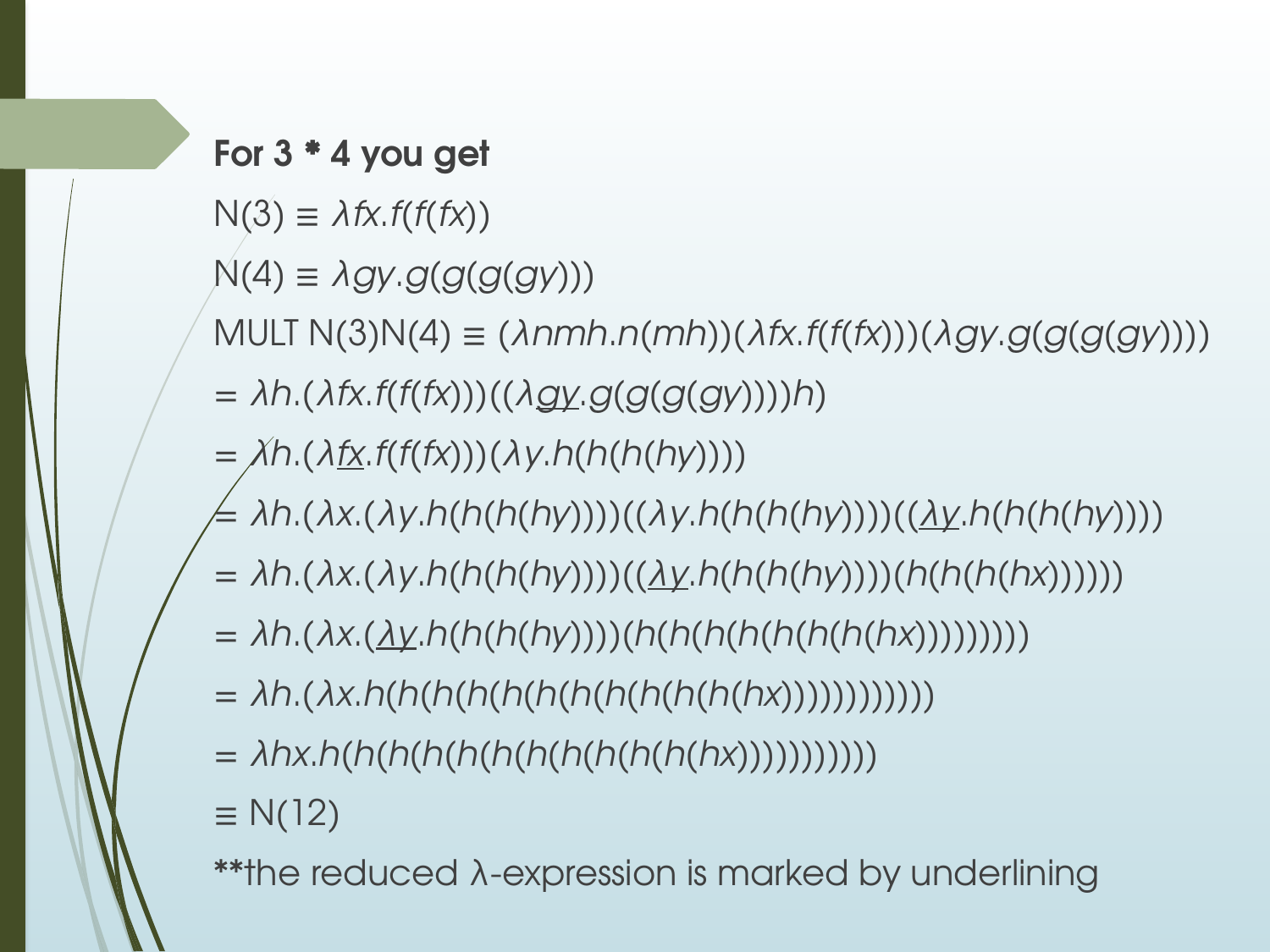

For 3 * 4 you get
N(3) ≡ λfx.f(f(fx))
N(4) ≡ λgy.g(g(g(gy)))
MULT N(3)N(4) ≡ (λnmh.n(mh))(λfx.f(f(fx)))(λgy.g(g(g(gy))))
= λh.(λfx.f(f(fx)))((λgy.g(g(g(gy))))h)
= λh.(λfx.f(f(fx)))(λy.h(h(h(hy))))
= λh.(λx.(λy.h(h(h(hy))))((λy.h(h(h(hy))))((λy.h(h(h(hy))))
= λh.(λx.(λy.h(h(h(hy))))((λy.h(h(h(hy))))(h(h(h(hx))))))
= λh.(λx.(λy.h(h(h(hy))))(h(h(h(h(h(h(h(hx)))))))))
= λh.(λx.h(h(h(h(h(h(h(h(h(h(h(hx))))))))))))
= λhx.h(h(h(h(h(h(h(h(h(h(h(hx)))))))))))
≡ N(12)
**the reduced λ-expression is marked by underlining